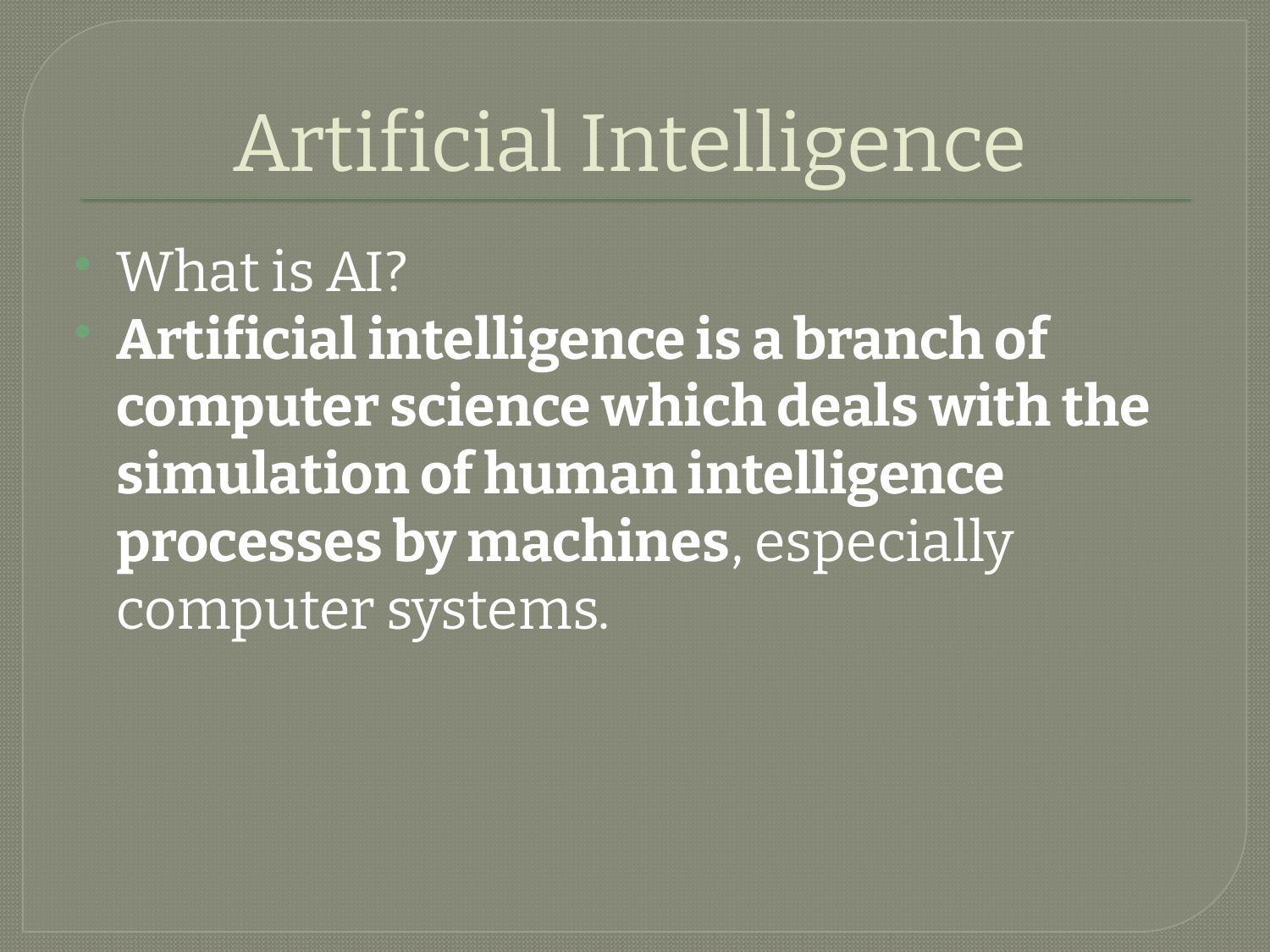

# Artificial Intelligence
What is AI?
Artificial intelligence is a branch of computer science which deals with the simulation of human intelligence processes by machines, especially computer systems.